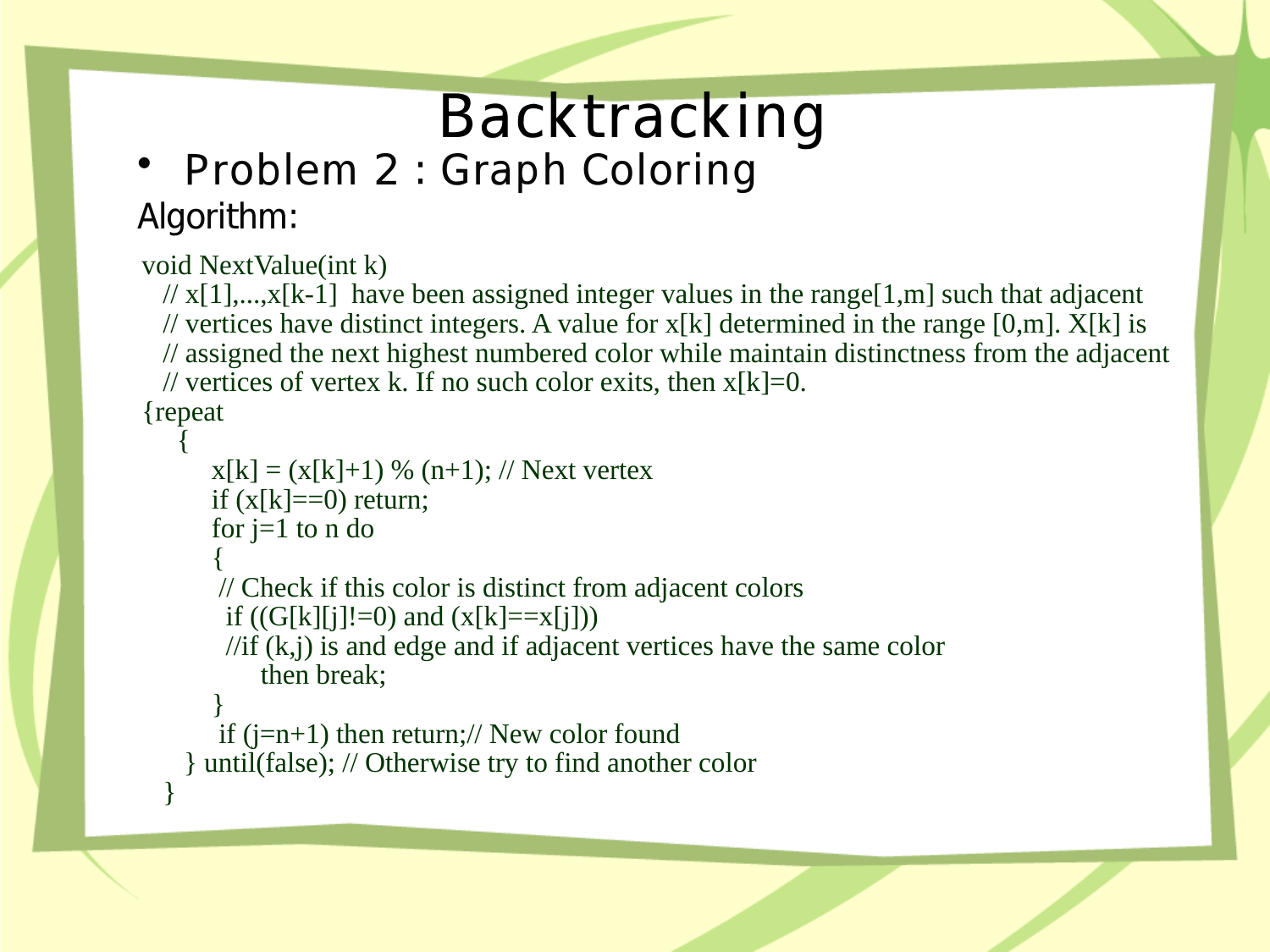

# Backtracking
Problem 2 : Graph Coloring
Algorithm:

void NextValue(int k)
   // x[1],...,x[k-1]  have been assigned integer values in the range[1,m] such that adjacent
   // vertices have distinct integers. A value for x[k] determined in the range [0,m]. X[k] is
   // assigned the next highest numbered color while maintain distinctness from the adjacent
   // vertices of vertex k. If no such color exits, then x[k]=0.
{repeat
     {
          x[k] = (x[k]+1) % (n+1); // Next vertex
          if (x[k]==0) return;
          for j=1 to n do
          {
           // Check if this color is distinct from adjacent colors
            if ((G[k][j]!=0) and (x[k]==x[j]))
            //if (k,j) is and edge and if adjacent vertices have the same color
                 then break;
          }
           if (j=n+1) then return;// New color found
      } until(false); // Otherwise try to find another color
   }